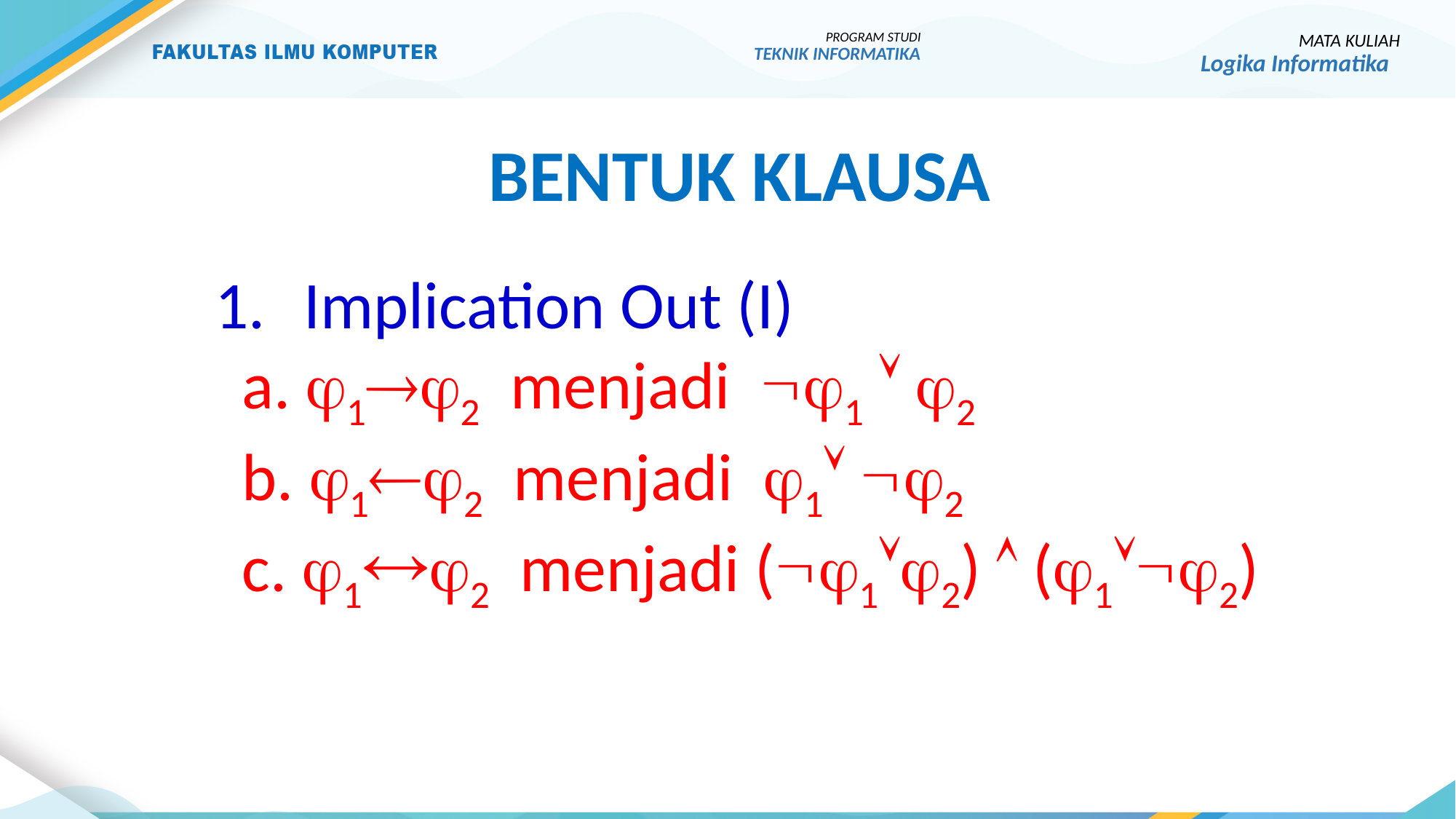

PROGRAM STUDI
TEKNIK INFORMATIKA
MATA KULIAH
Logika Informatika
Bentuk klausa
Implication Out (I)
	a. ϕ1→ϕ2  menjadi  ¬ϕ1 ∨ ϕ2
	b. ϕ1←ϕ2  menjadi  ϕ1∨ ¬ϕ2
	c. ϕ1↔ϕ2  menjadi (¬ϕ1∨ϕ2) ∧ (ϕ1∨¬ϕ2)